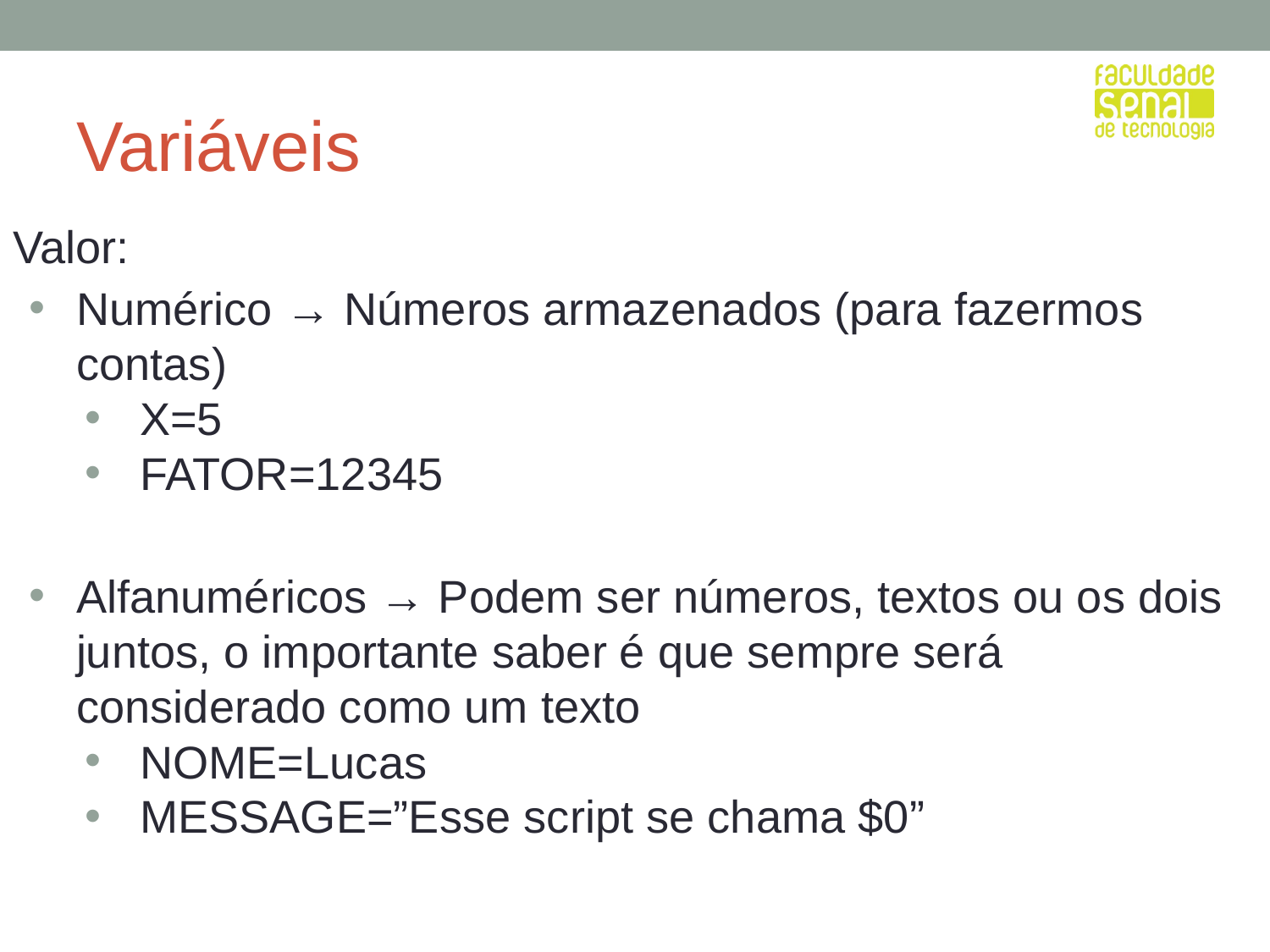

# Variáveis
Valor:
Numérico → Números armazenados (para fazermos contas)
X=5
FATOR=12345

Alfanuméricos → Podem ser números, textos ou os dois juntos, o importante saber é que sempre será considerado como um texto
NOME=Lucas
MESSAGE=”Esse script se chama $0”